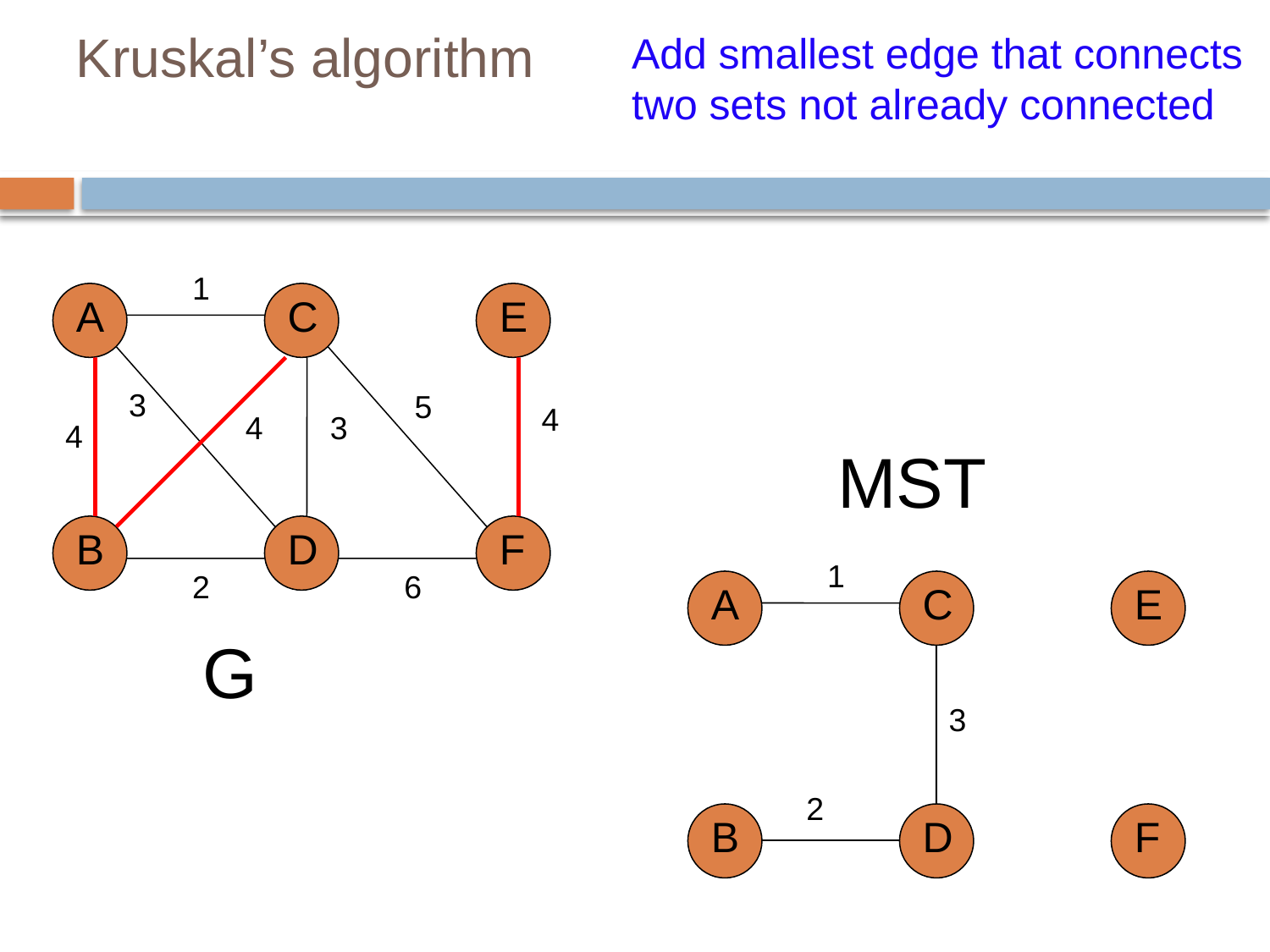

# Kruskal’s algorithm
Add smallest edge that connects two sets not already connected
1

A

C

E

3
5
4
4
3
4
MST

B

D

F
1

2
6

A

C

E

G

3
2

B

D

F